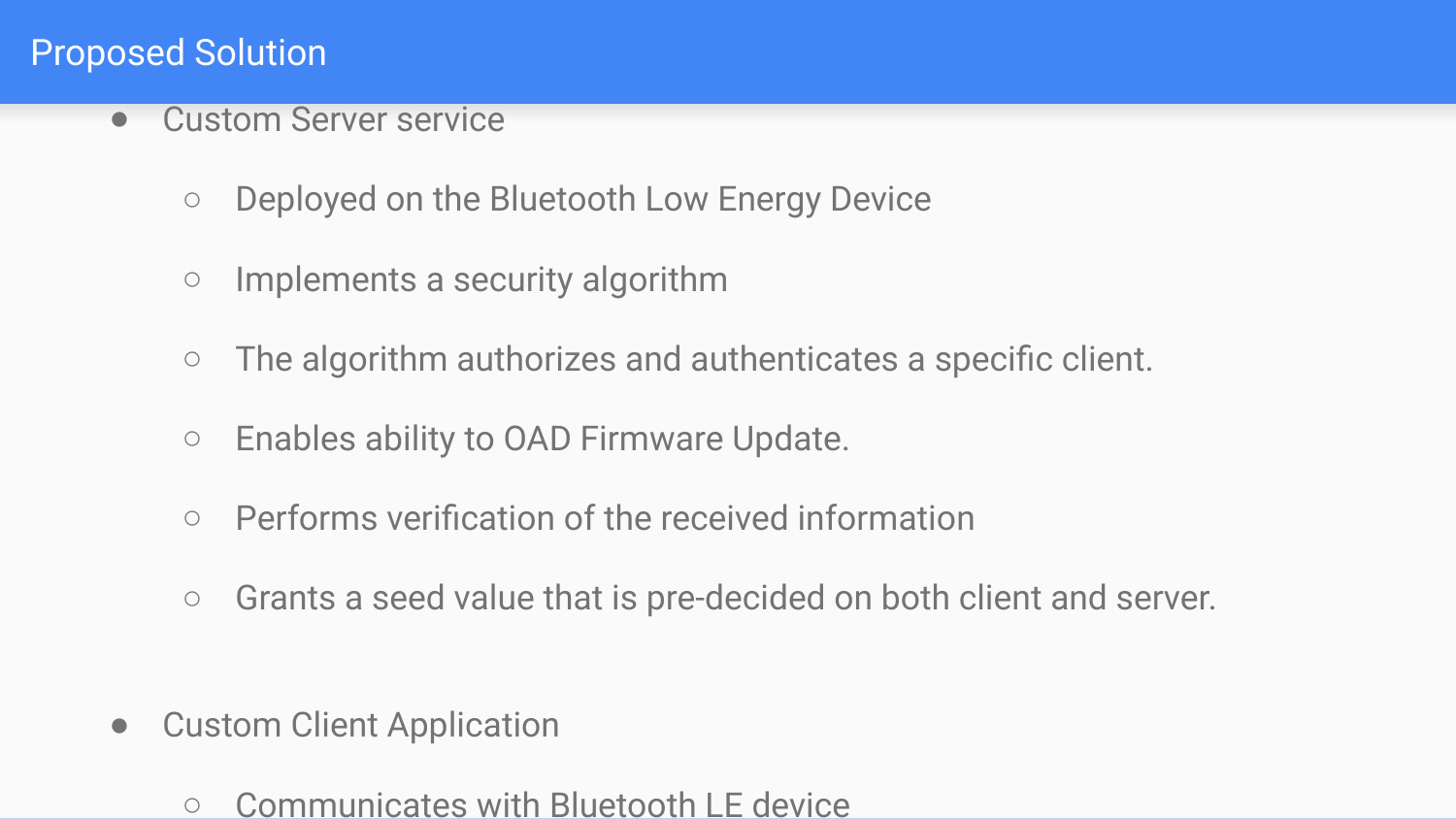

# Proposed Solution
Custom Server service
Deployed on the Bluetooth Low Energy Device
Implements a security algorithm
The algorithm authorizes and authenticates a specific client.
Enables ability to OAD Firmware Update.
Performs verification of the received information
Grants a seed value that is pre-decided on both client and server.
Custom Client Application
Communicates with Bluetooth LE device
Reads  data attributes from the device
Writes back a response to the device.
Decrypts the seed value and enables OAD functionality only if the seed matches.